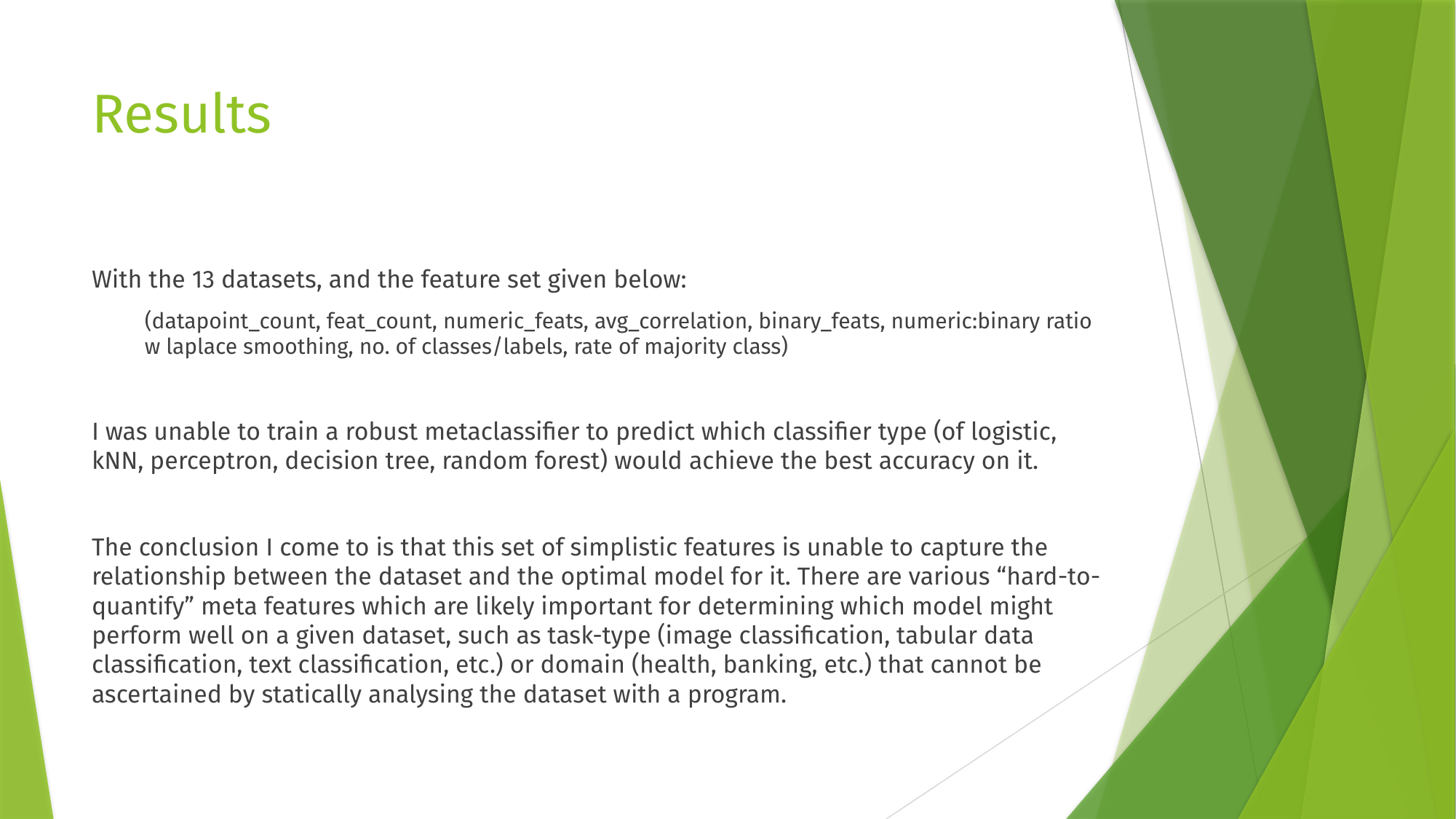

# Results
With the 13 datasets, and the feature set given below:
(datapoint_count, feat_count, numeric_feats, avg_correlation, binary_feats, numeric:binary ratio w laplace smoothing, no. of classes/labels, rate of majority class)

I was unable to train a robust metaclassifier to predict which classifier type (of logistic, kNN, perceptron, decision tree, random forest) would achieve the best accuracy on it.

The conclusion I come to is that this set of simplistic features is unable to capture the relationship between the dataset and the optimal model for it. There are various “hard-to-quantify” meta features which are likely important for determining which model might perform well on a given dataset, such as task-type (image classification, tabular data classification, text classification, etc.) or domain (health, banking, etc.) that cannot be ascertained by statically analysing the dataset with a program.